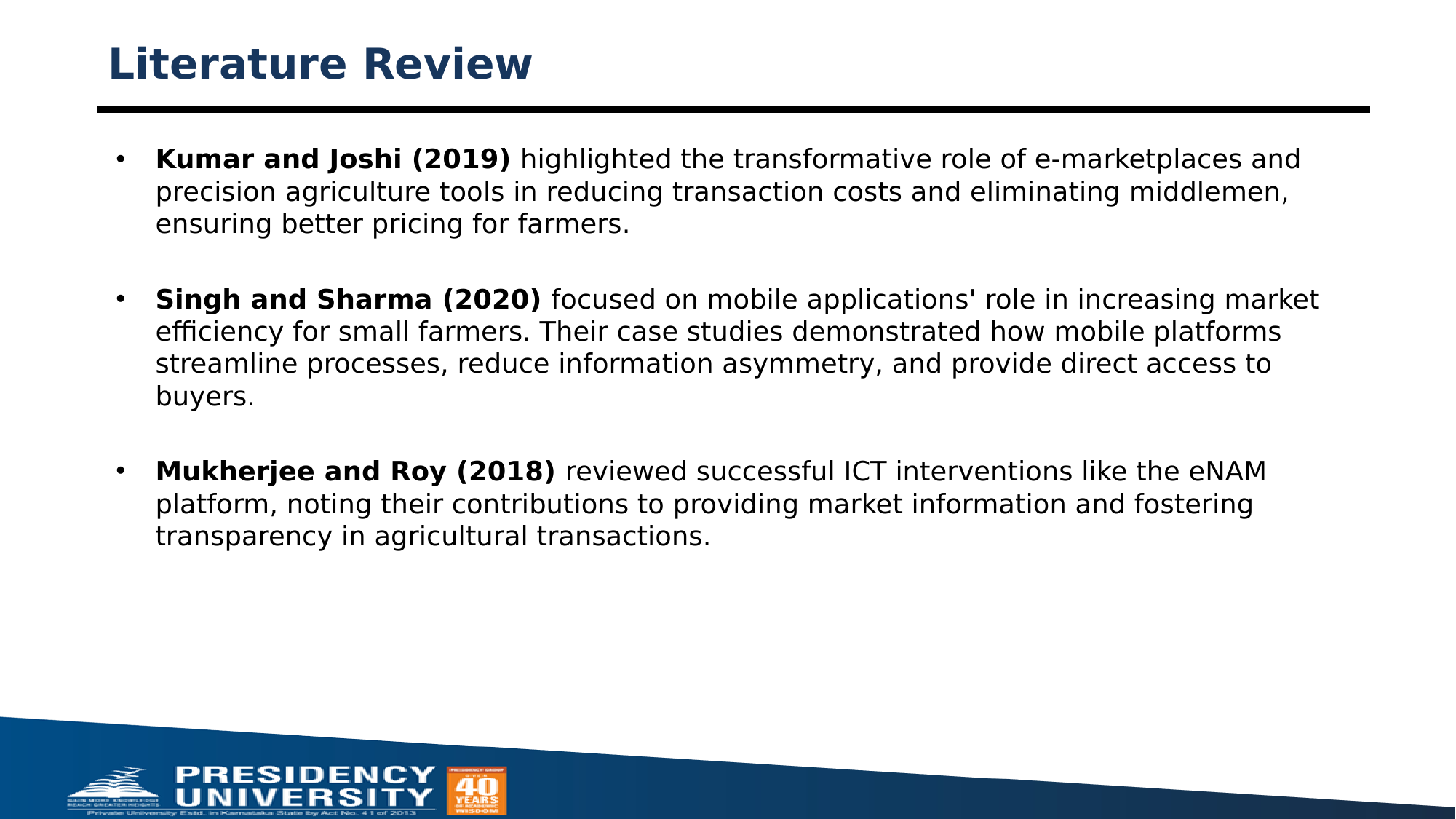

# Literature Review
Kumar and Joshi (2019) highlighted the transformative role of e-marketplaces and precision agriculture tools in reducing transaction costs and eliminating middlemen, ensuring better pricing for farmers.

Singh and Sharma (2020) focused on mobile applications' role in increasing market efficiency for small farmers. Their case studies demonstrated how mobile platforms streamline processes, reduce information asymmetry, and provide direct access to buyers.

Mukherjee and Roy (2018) reviewed successful ICT interventions like the eNAM platform, noting their contributions to providing market information and fostering transparency in agricultural transactions.